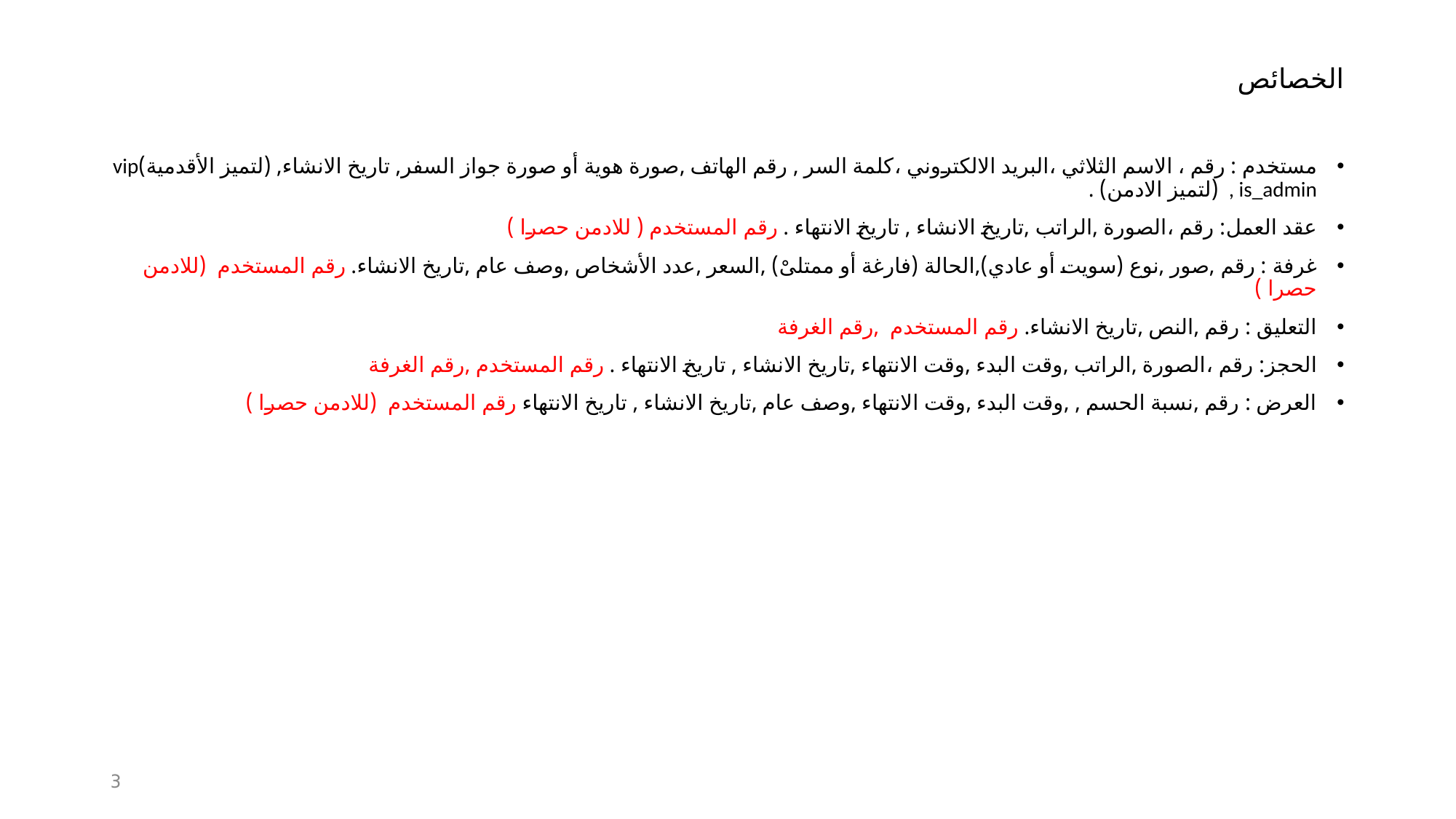

# الخصائص
مستخدم : رقم ، الاسم الثلاثي ،البريد الالكتروني ،كلمة السر , رقم الهاتف ,صورة هوية أو صورة جواز السفر, تاريخ الانشاء, (لتميز الأقدمية)vip  , is_admin (لتميز الادمن) .
عقد العمل: رقم ،الصورة ,الراتب ,تاريخ الانشاء , تاريخ الانتهاء . رقم المستخدم ( للادمن حصرا )
غرفة : رقم ,صور ,نوع (سويت أو عادي),الحالة (فارغة أو ممتلىْ) ,السعر ,عدد الأشخاص ,وصف عام ,تاريخ الانشاء. رقم المستخدم  (للادمن حصرا )
التعليق : رقم ,النص ,تاريخ الانشاء. رقم المستخدم  ,رقم الغرفة
الحجز: رقم ،الصورة ,الراتب ,وقت البدء ,وقت الانتهاء ,تاريخ الانشاء , تاريخ الانتهاء . رقم المستخدم ,رقم الغرفة
العرض : رقم ,نسبة الحسم , ,وقت البدء ,وقت الانتهاء ,وصف عام ,تاريخ الانشاء , تاريخ الانتهاء رقم المستخدم  (للادمن حصرا )

3